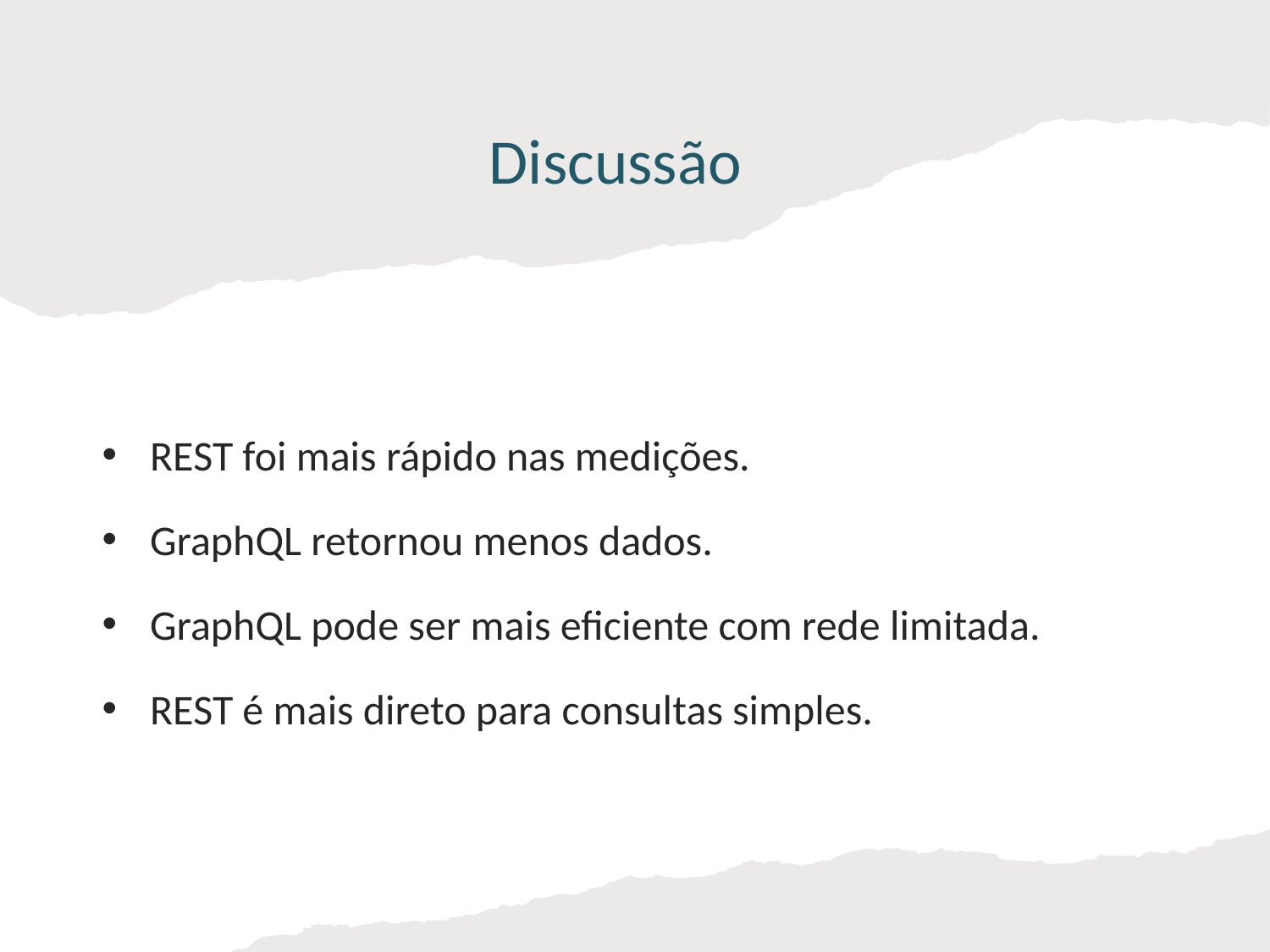

# Discussão
REST foi mais rápido nas medições.
GraphQL retornou menos dados.
GraphQL pode ser mais eficiente com rede limitada.
REST é mais direto para consultas simples.